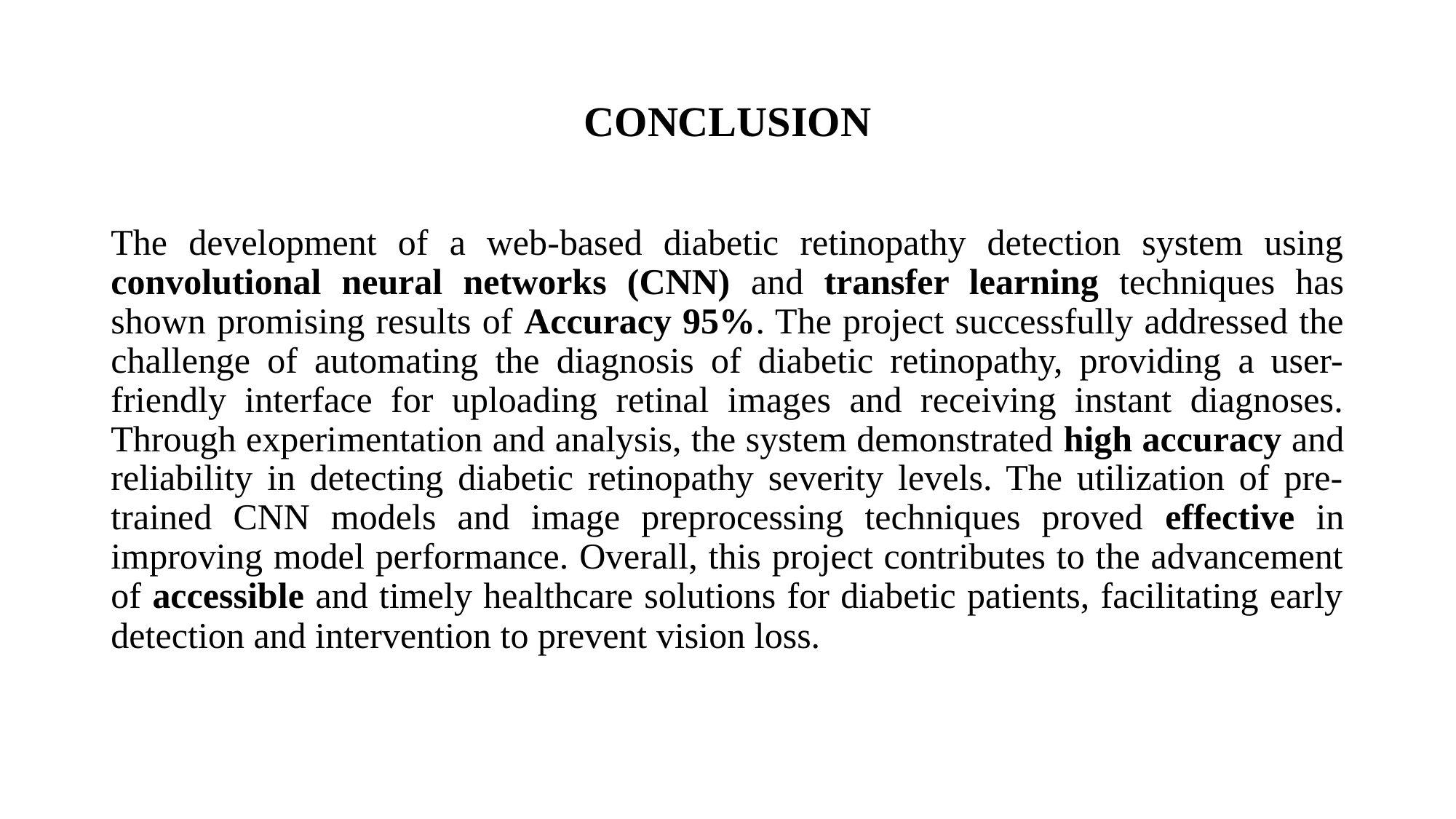

# CONCLUSION
The development of a web-based diabetic retinopathy detection system using convolutional neural networks (CNN) and transfer learning techniques has shown promising results of Accuracy 95%. The project successfully addressed the challenge of automating the diagnosis of diabetic retinopathy, providing a user-friendly interface for uploading retinal images and receiving instant diagnoses. Through experimentation and analysis, the system demonstrated high accuracy and reliability in detecting diabetic retinopathy severity levels. The utilization of pre-trained CNN models and image preprocessing techniques proved effective in improving model performance. Overall, this project contributes to the advancement of accessible and timely healthcare solutions for diabetic patients, facilitating early detection and intervention to prevent vision loss.